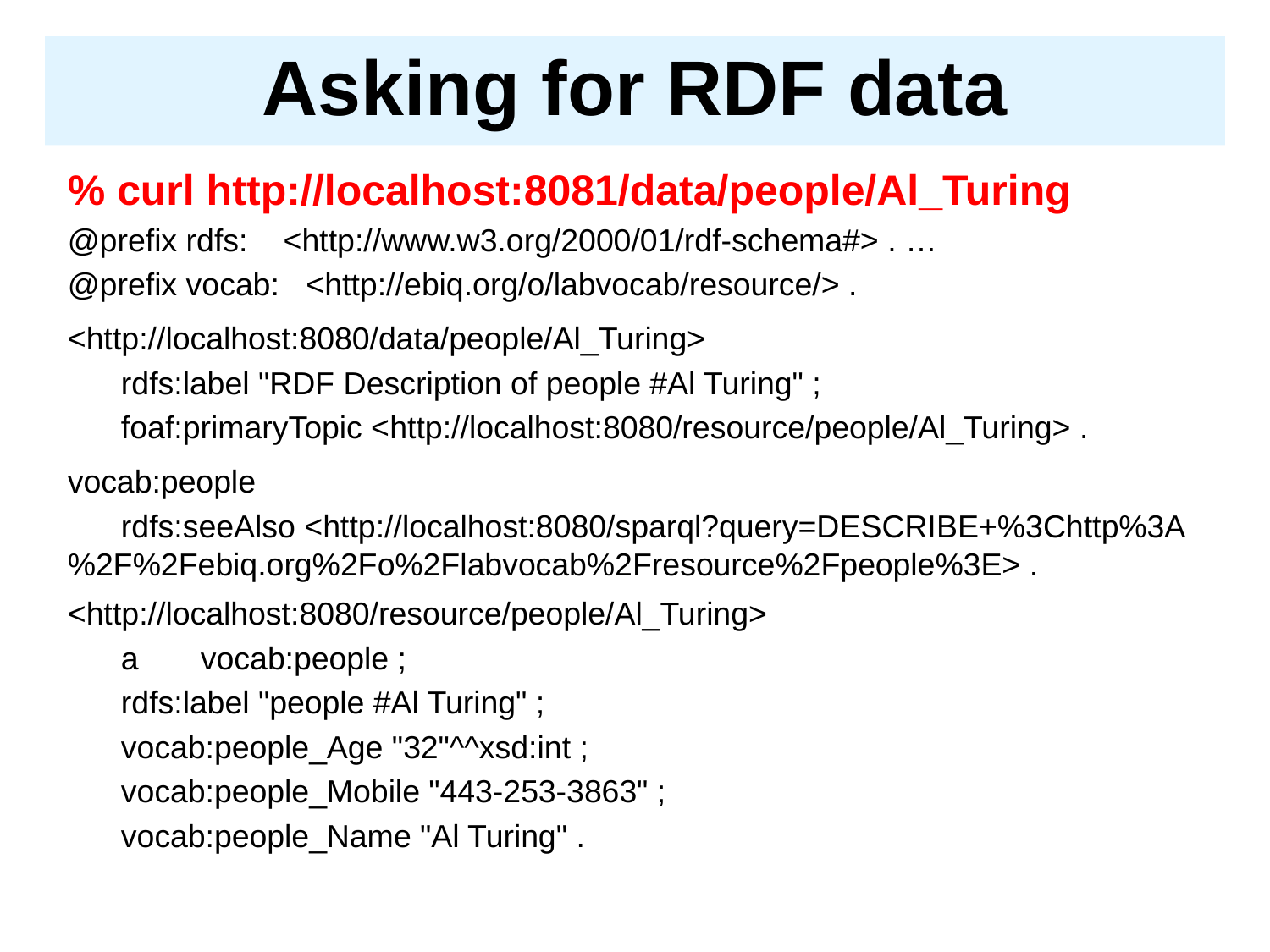

# Asking for RDF data
% curl http://localhost:8081/data/people/Al_Turing
@prefix rdfs:    <http://www.w3.org/2000/01/rdf-schema#> . …
@prefix vocab:   <http://ebiq.org/o/labvocab/resource/> .

<http://localhost:8080/data/people/Al_Turing>
      rdfs:label "RDF Description of people #Al Turing" ;
      foaf:primaryTopic <http://localhost:8080/resource/people/Al_Turing> .

vocab:people
      rdfs:seeAlso <http://localhost:8080/sparql?query=DESCRIBE+%3Chttp%3A%2F%2Febiq.org%2Fo%2Flabvocab%2Fresource%2Fpeople%3E> .

<http://localhost:8080/resource/people/Al_Turing>
      a       vocab:people ;
      rdfs:label "people #Al Turing" ;
      vocab:people_Age "32"^^xsd:int ;
      vocab:people_Mobile "443-253-3863" ;
      vocab:people_Name "Al Turing" .